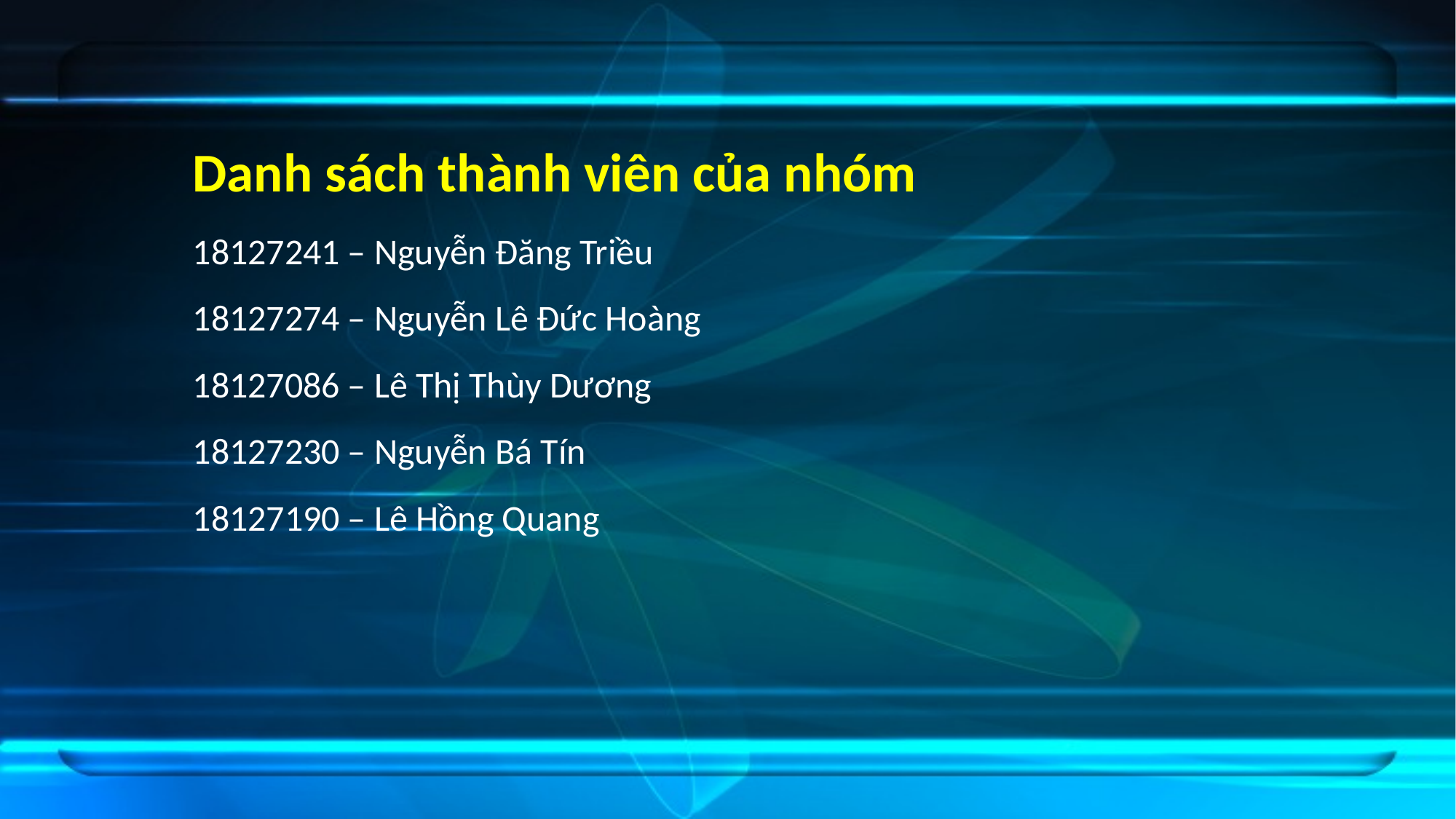

# Danh sách thành viên của nhóm
18127241 – Nguyễn Đăng Triều
18127274 – Nguyễn Lê Đức Hoàng
18127086 – Lê Thị Thùy Dương
18127230 – Nguyễn Bá Tín
18127190 – Lê Hồng Quang